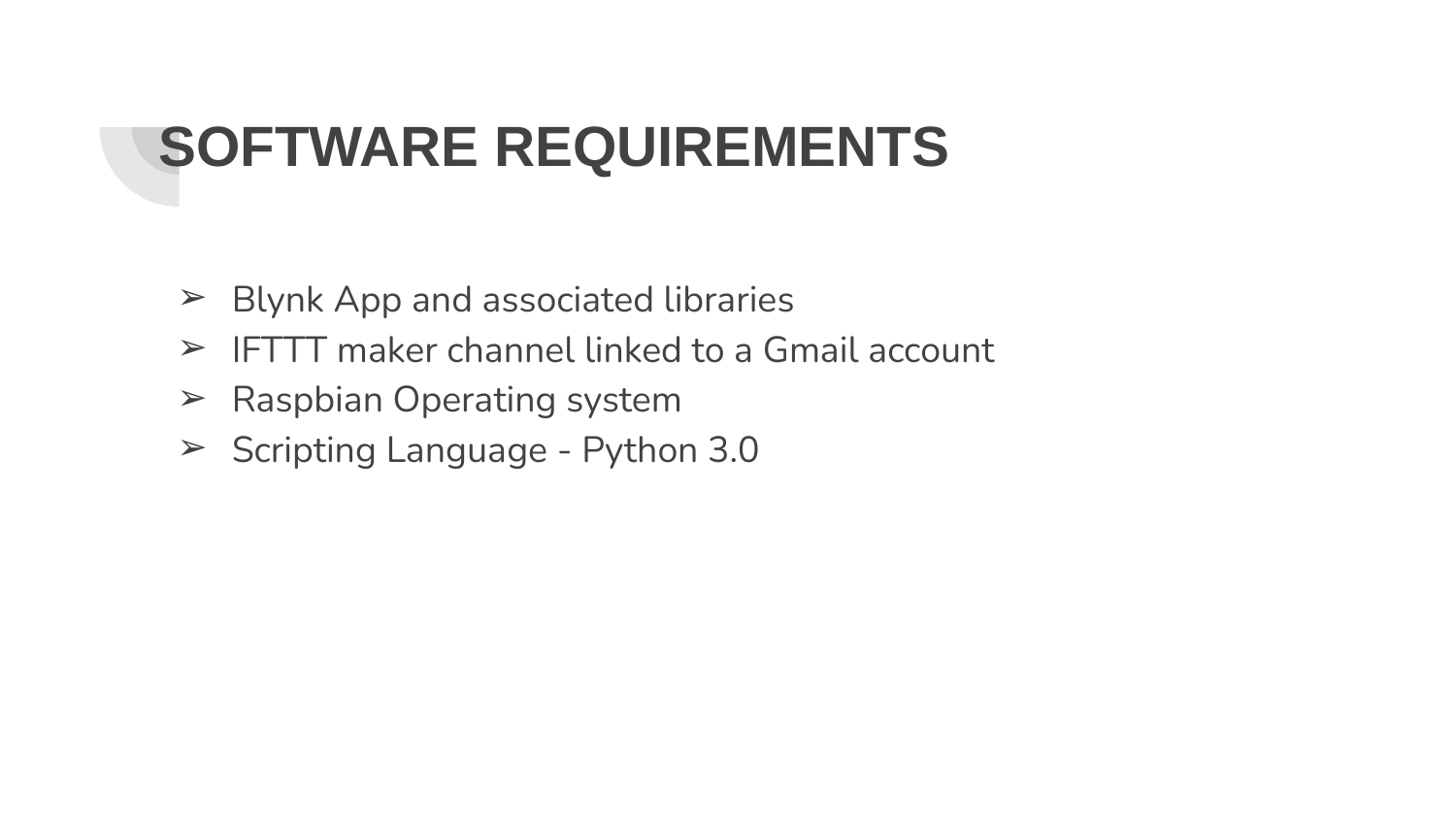

# SOFTWARE REQUIREMENTS
Blynk App and associated libraries
IFTTT maker channel linked to a Gmail account
Raspbian Operating system
Scripting Language - Python 3.0